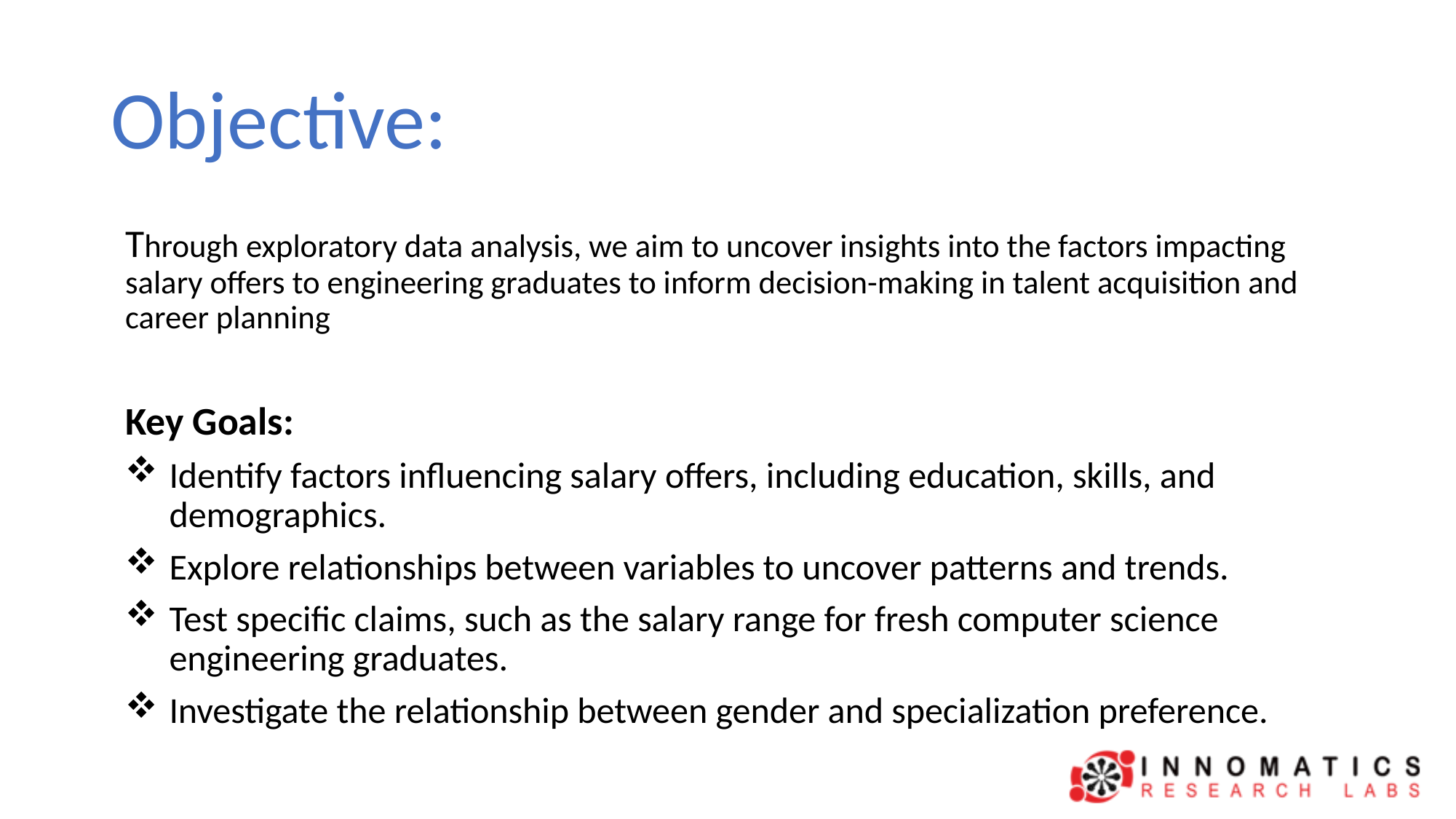

# Objective:
Through exploratory data analysis, we aim to uncover insights into the factors impacting salary offers to engineering graduates to inform decision-making in talent acquisition and career planning

Key Goals:
Identify factors influencing salary offers, including education, skills, and demographics.
Explore relationships between variables to uncover patterns and trends.
Test specific claims, such as the salary range for fresh computer science engineering graduates.
Investigate the relationship between gender and specialization preference.